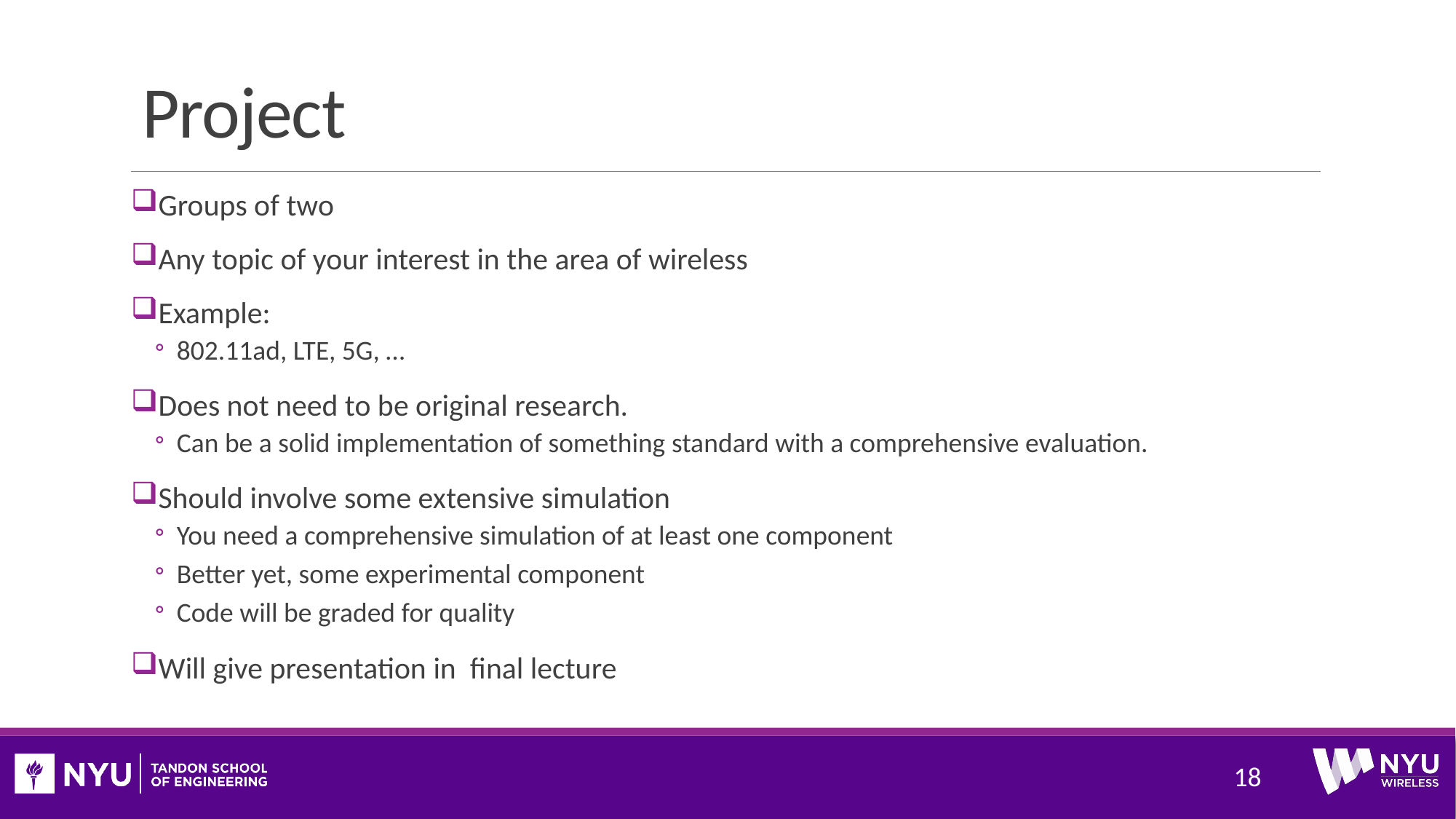

# Project
Groups of two
Any topic of your interest in the area of wireless
Example:
802.11ad, LTE, 5G, …
Does not need to be original research.
Can be a solid implementation of something standard with a comprehensive evaluation.
Should involve some extensive simulation
You need a comprehensive simulation of at least one component
Better yet, some experimental component
Code will be graded for quality
Will give presentation in  final lecture
18